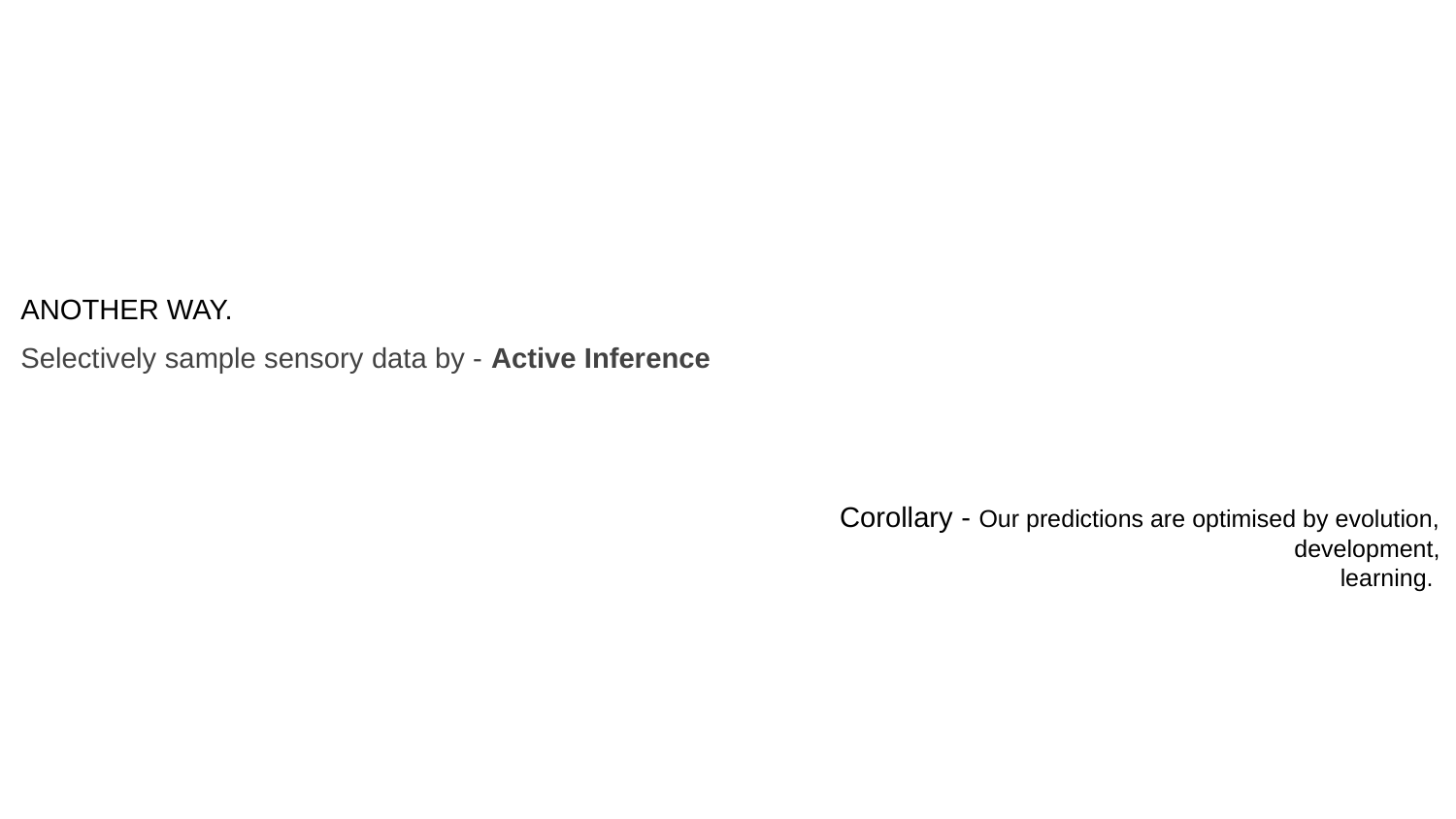

ANOTHER WAY.
Selectively sample sensory data by - Active Inference
Corollary - Our predictions are optimised by evolution, development,
learning.